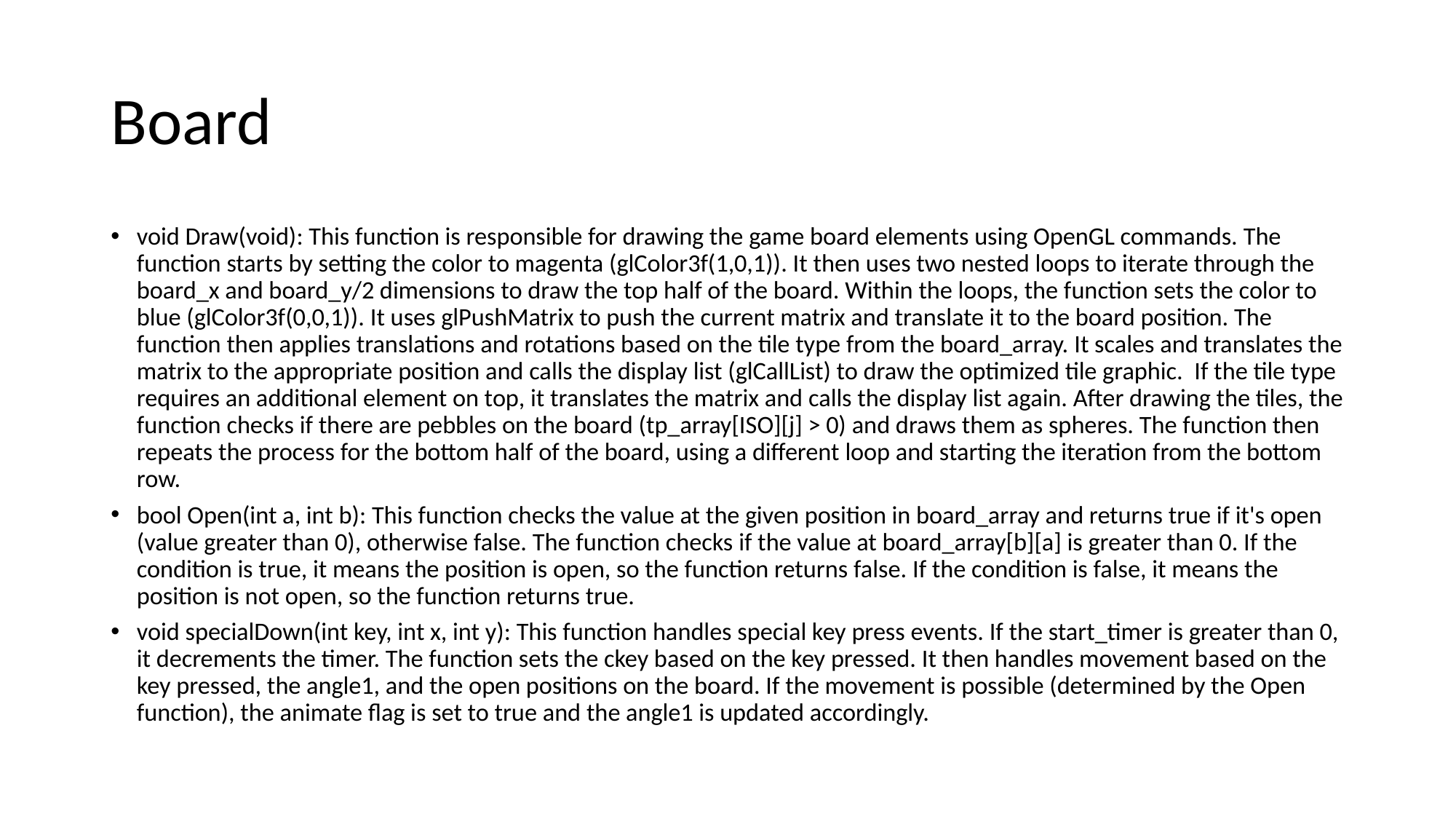

# Board
void Draw(void): This function is responsible for drawing the game board elements using OpenGL commands. The function starts by setting the color to magenta (glColor3f(1,0,1)). It then uses two nested loops to iterate through the board_x and board_y/2 dimensions to draw the top half of the board. Within the loops, the function sets the color to blue (glColor3f(0,0,1)). It uses glPushMatrix to push the current matrix and translate it to the board position. The function then applies translations and rotations based on the tile type from the board_array. It scales and translates the matrix to the appropriate position and calls the display list (glCallList) to draw the optimized tile graphic.  If the tile type requires an additional element on top, it translates the matrix and calls the display list again. After drawing the tiles, the function checks if there are pebbles on the board (tp_array[ISO][j] > 0) and draws them as spheres. The function then repeats the process for the bottom half of the board, using a different loop and starting the iteration from the bottom row.
bool Open(int a, int b): This function checks the value at the given position in board_array and returns true if it's open (value greater than 0), otherwise false. The function checks if the value at board_array[b][a] is greater than 0. If the condition is true, it means the position is open, so the function returns false. If the condition is false, it means the position is not open, so the function returns true.
void specialDown(int key, int x, int y): This function handles special key press events. If the start_timer is greater than 0, it decrements the timer. The function sets the ckey based on the key pressed. It then handles movement based on the key pressed, the angle1, and the open positions on the board. If the movement is possible (determined by the Open function), the animate flag is set to true and the angle1 is updated accordingly.